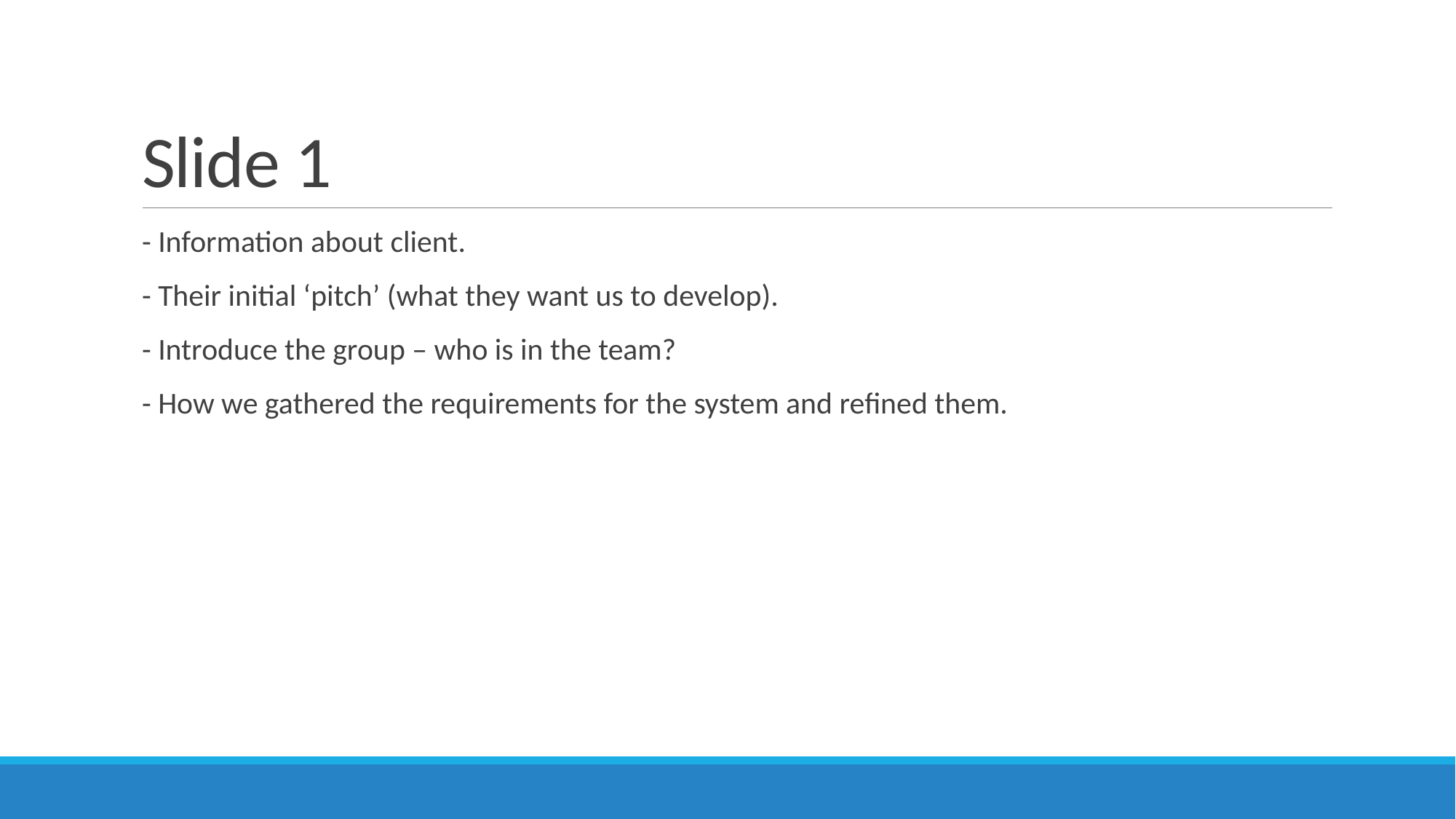

# Slide 1
- Information about client.
- Their initial ‘pitch’ (what they want us to develop).
- Introduce the group – who is in the team?
- How we gathered the requirements for the system and refined them.